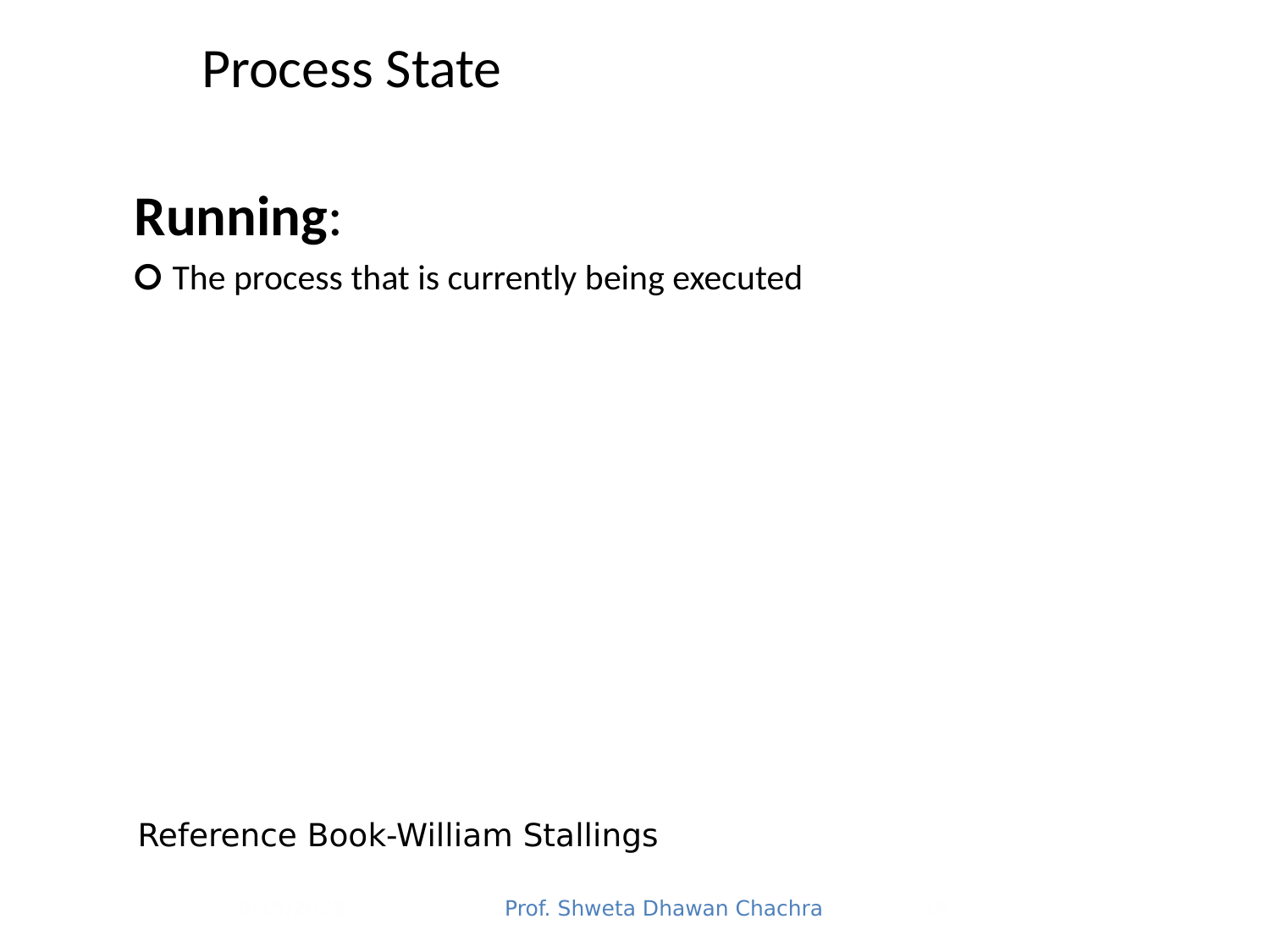

# Process State
Running:
The process that is currently being executed
Reference Book-William Stallings
9/15/2022
Prof. Shweta Dhawan Chachra
19